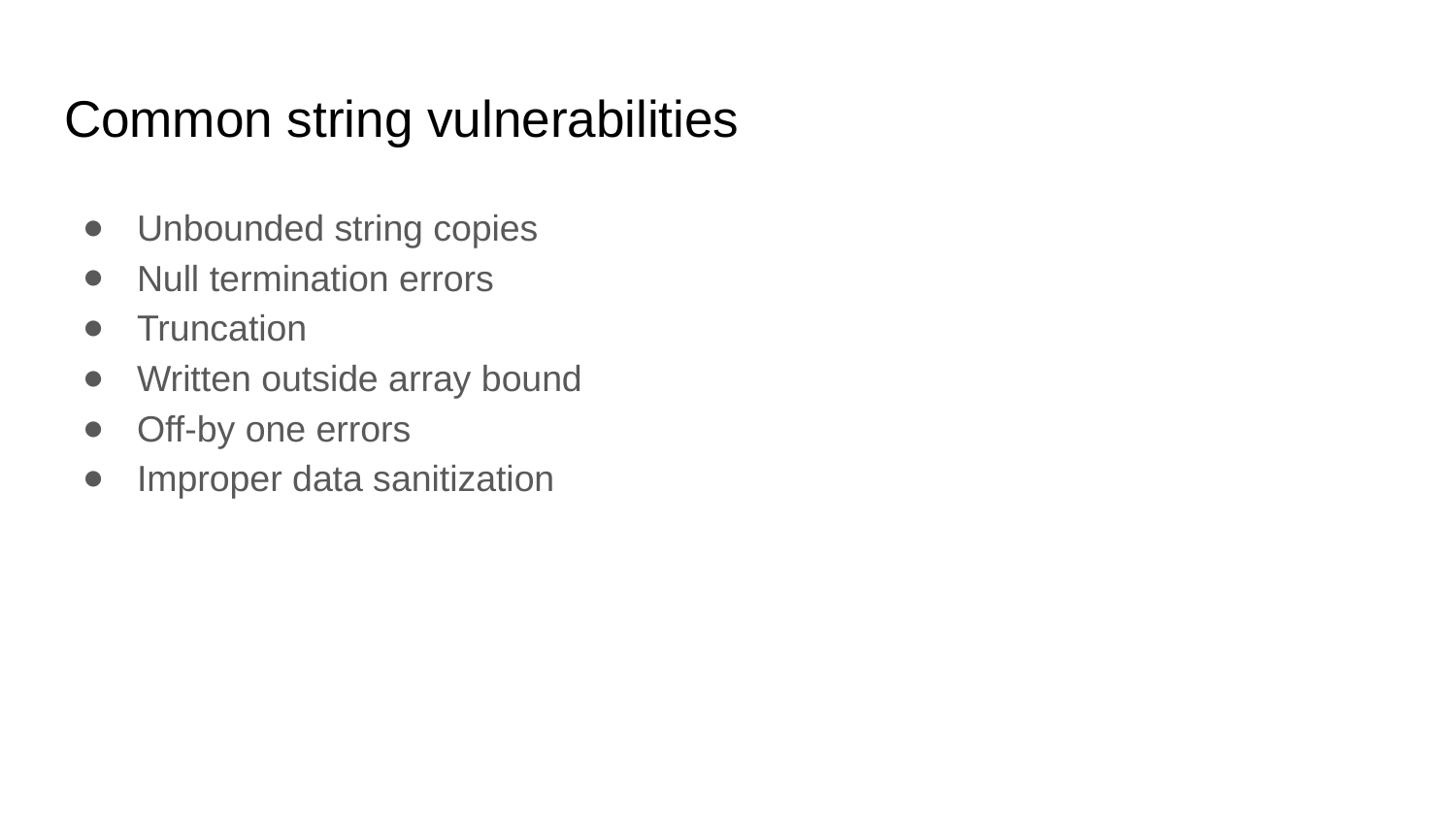

# Common string vulnerabilities
Unbounded string copies
Null termination errors
Truncation
Written outside array bound
Off-by one errors
Improper data sanitization